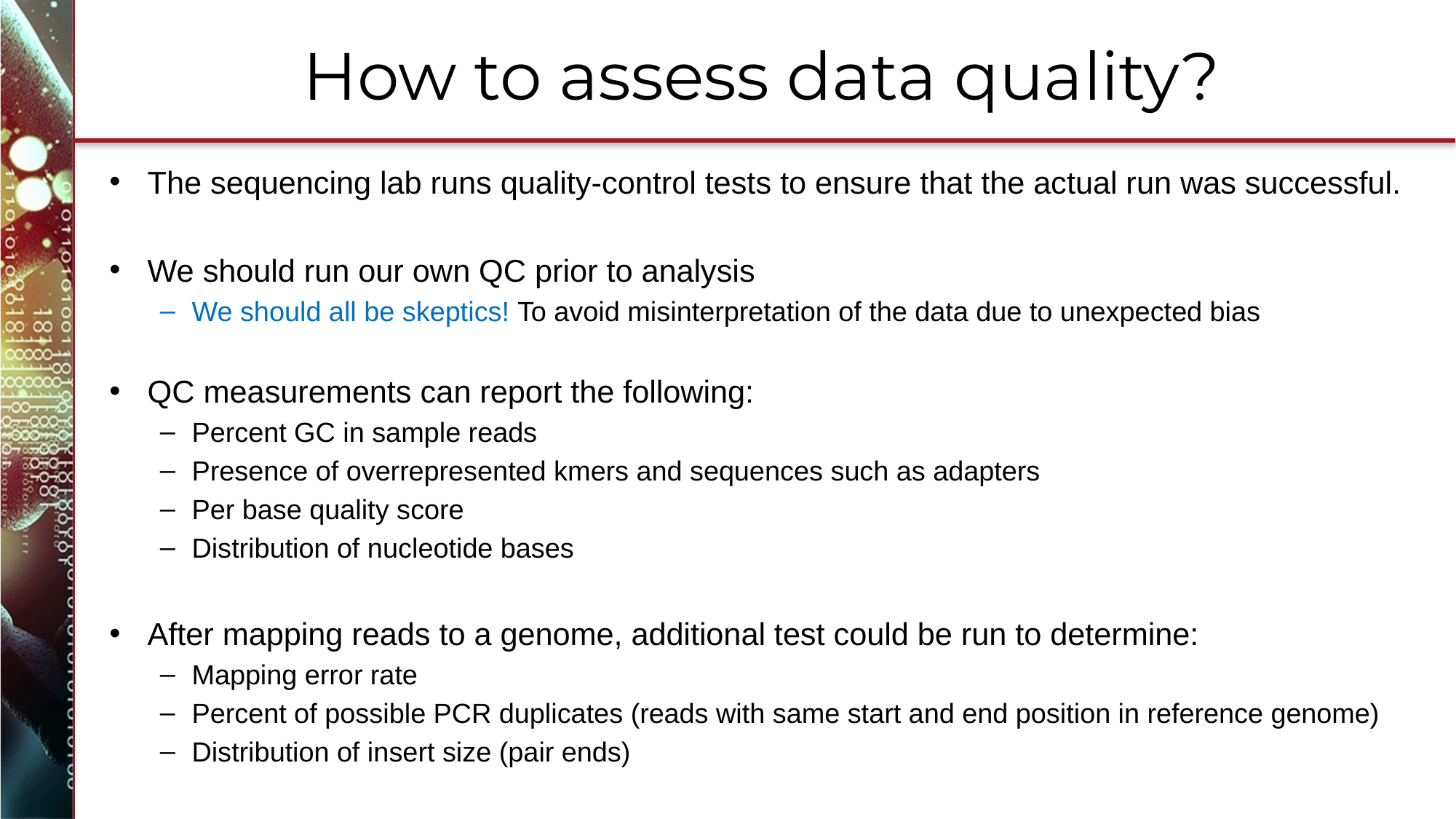

# How to assess data quality?
The sequencing lab runs quality-control tests to ensure that the actual run was successful.

We should run our own QC prior to analysis
We should all be skeptics! To avoid misinterpretation of the data due to unexpected bias

QC measurements can report the following:
Percent GC in sample reads
Presence of overrepresented kmers and sequences such as adapters
Per base quality score
Distribution of nucleotide bases

After mapping reads to a genome, additional test could be run to determine:
Mapping error rate
Percent of possible PCR duplicates (reads with same start and end position in reference genome)
Distribution of insert size (pair ends)